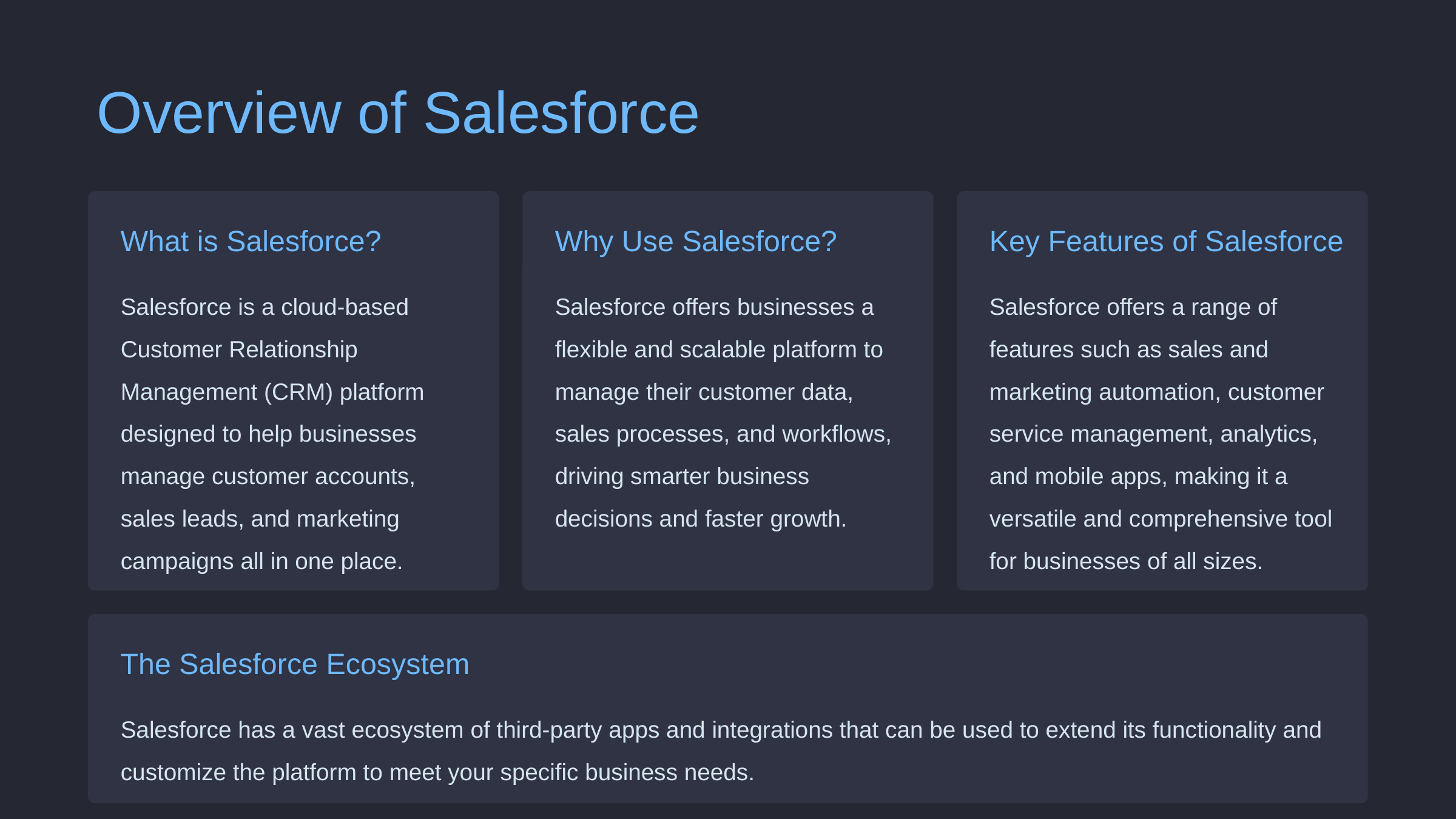

Overview of Salesforce

What is Salesforce?
Why Use Salesforce?
Key Features of Salesforce
Salesforce is a cloud-based Customer Relationship Management (CRM) platform designed to help businesses manage customer accounts, sales leads, and marketing campaigns all in one place.
Salesforce offers businesses a flexible and scalable platform to manage their customer data, sales processes, and workflows, driving smarter business decisions and faster growth.
Salesforce offers a range of features such as sales and marketing automation, customer service management, analytics, and mobile apps, making it a versatile and comprehensive tool for businesses of all sizes.

The Salesforce Ecosystem
Salesforce has a vast ecosystem of third-party apps and integrations that can be used to extend its functionality and customize the platform to meet your specific business needs.